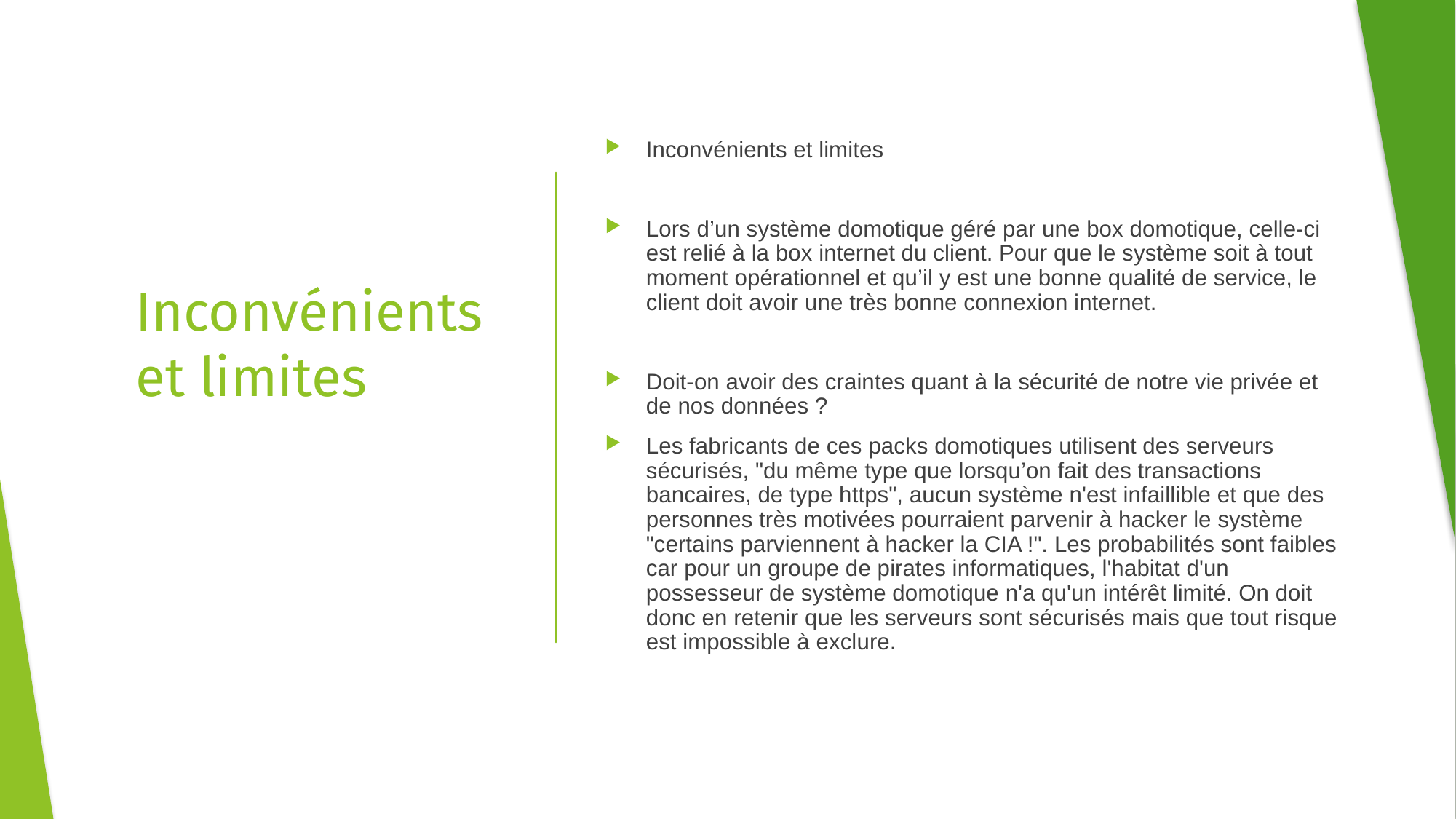

Inconvénients et limites

Lors d’un système domotique géré par une box domotique, celle-ci est relié à la box internet du client. Pour que le système soit à tout moment opérationnel et qu’il y est une bonne qualité de service, le client doit avoir une très bonne connexion internet.

Doit-on avoir des craintes quant à la sécurité de notre vie privée et de nos données ?
Les fabricants de ces packs domotiques utilisent des serveurs sécurisés, "du même type que lorsqu’on fait des transactions bancaires, de type https", aucun système n'est infaillible et que des personnes très motivées pourraient parvenir à hacker le système "certains parviennent à hacker la CIA !". Les probabilités sont faibles car pour un groupe de pirates informatiques, l'habitat d'un possesseur de système domotique n'a qu'un intérêt limité. On doit donc en retenir que les serveurs sont sécurisés mais que tout risque est impossible à exclure.

# Inconvénients et limites